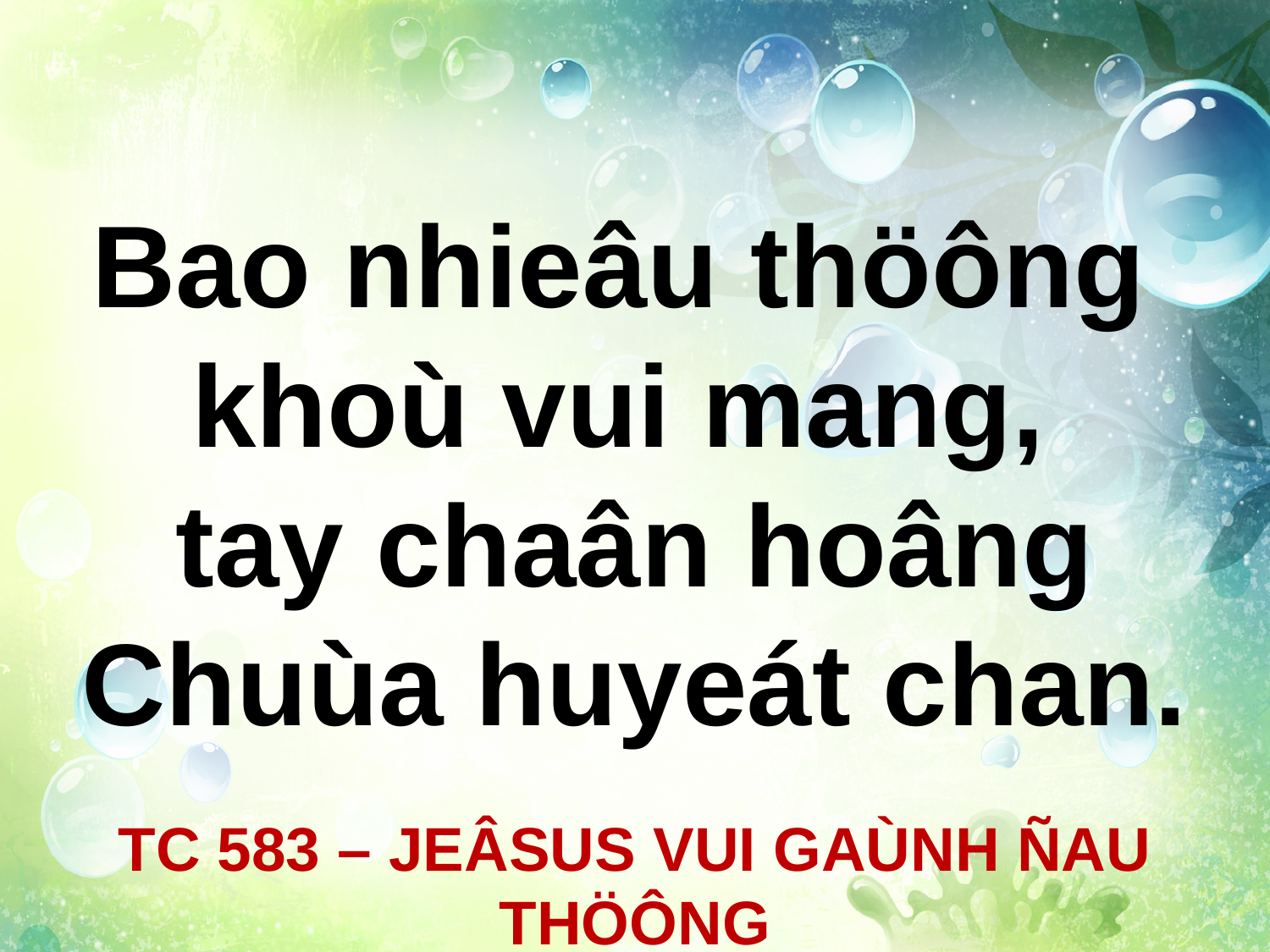

Bao nhieâu thöông
khoù vui mang,
tay chaân hoâng Chuùa huyeát chan.
TC 583 – JEÂSUS VUI GAÙNH ÑAU THÖÔNG